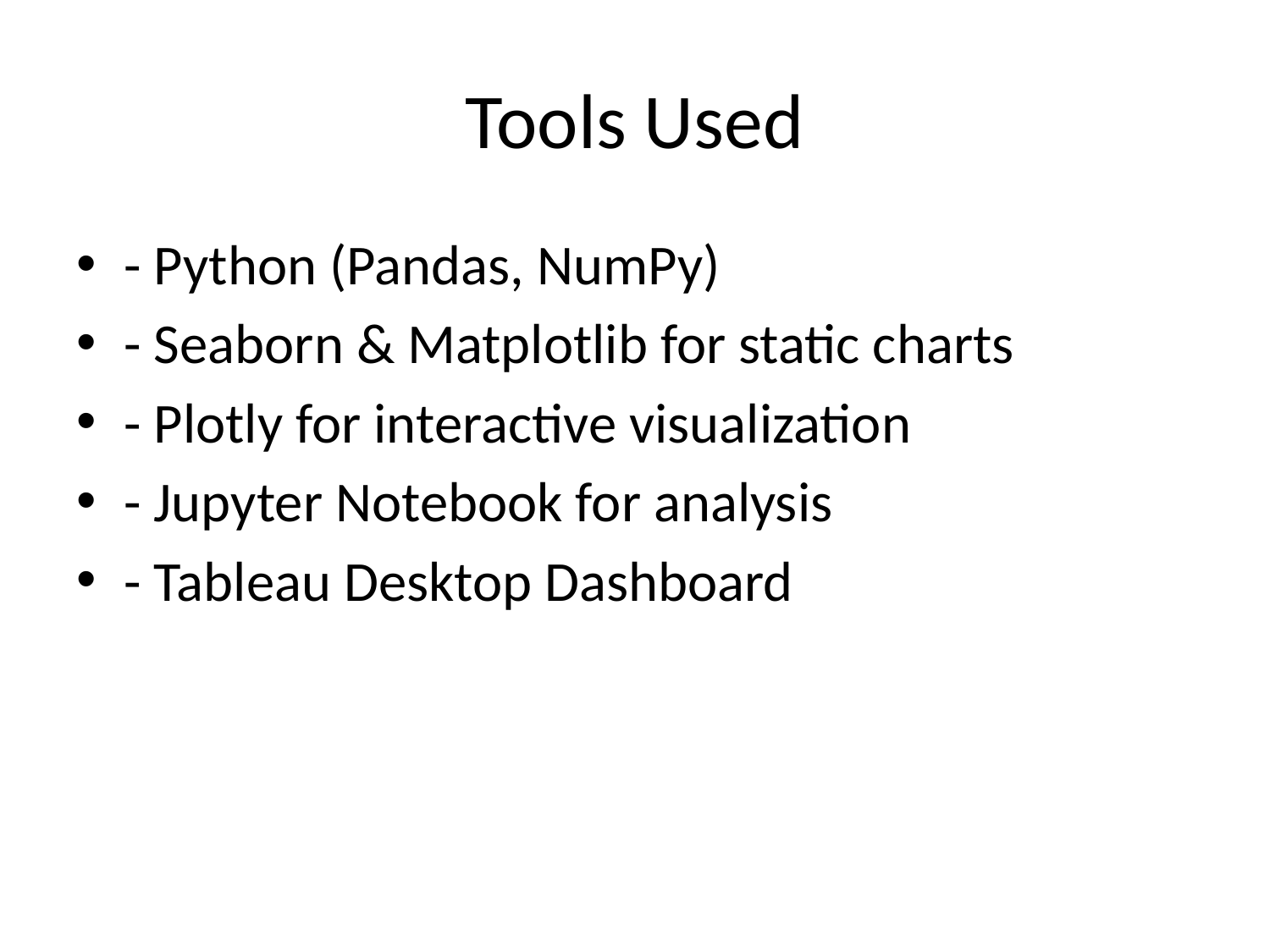

# Tools Used
- Python (Pandas, NumPy)
- Seaborn & Matplotlib for static charts
- Plotly for interactive visualization
- Jupyter Notebook for analysis
- Tableau Desktop Dashboard